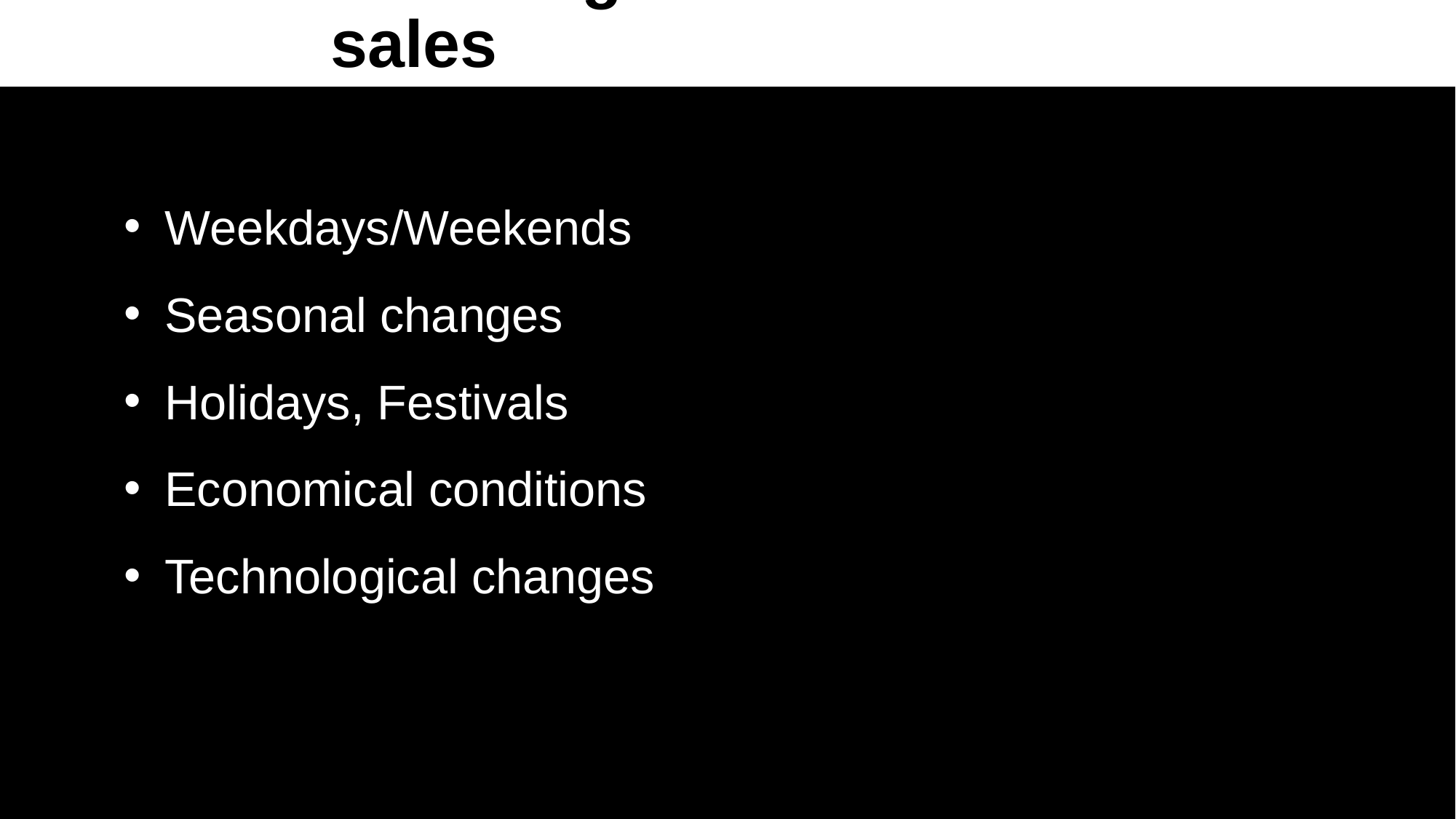

# Factors affecting the sales

Weekdays/Weekends
Seasonal changes
Holidays, Festivals
Economical conditions
Technological changes